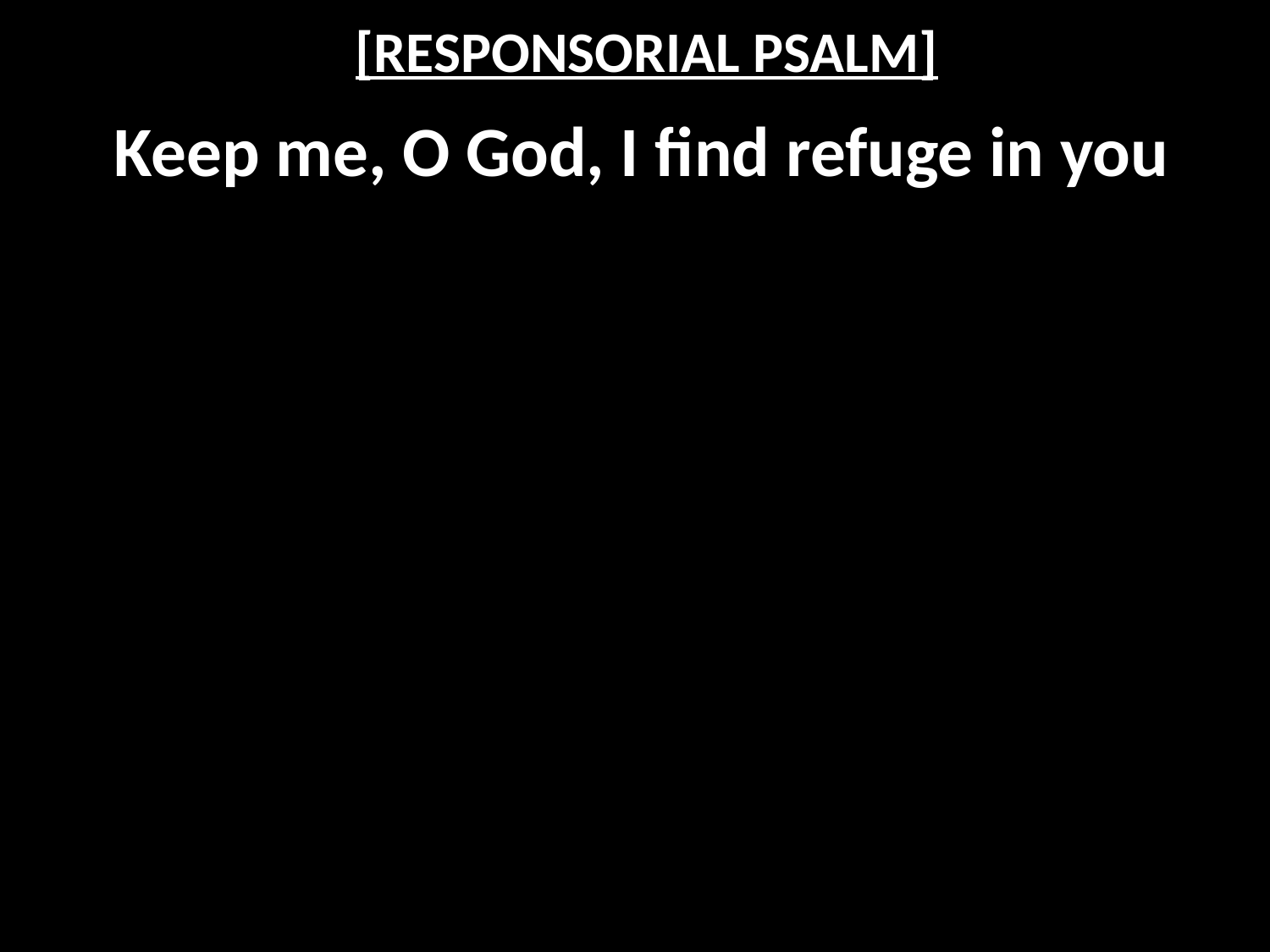

# [RESPONSORIAL PSALM]
Keep me, O God, I find refuge in you